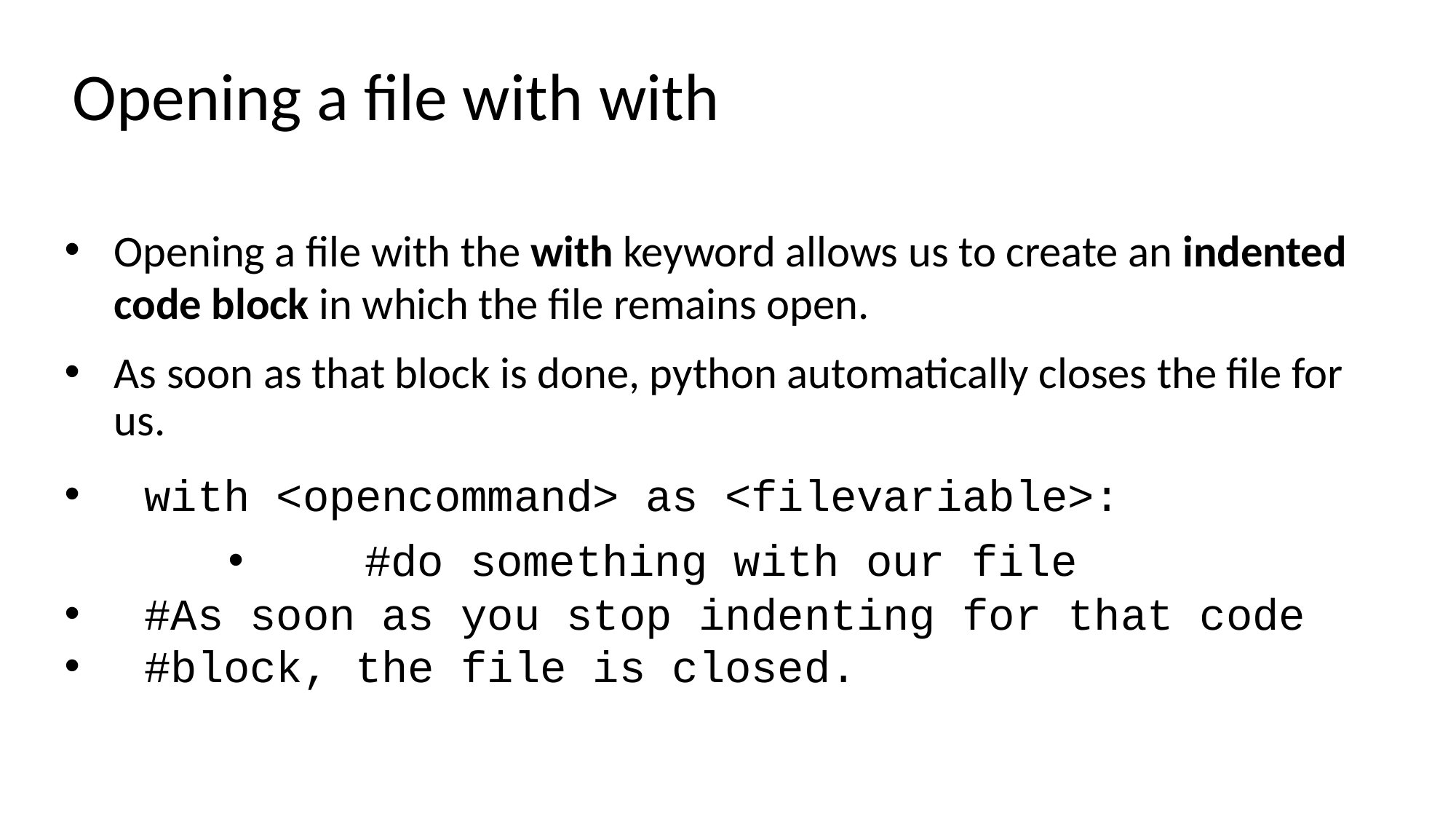

# Opening a file with with
Opening a file with the with keyword allows us to create an indented code block in which the file remains open.
As soon as that block is done, python automatically closes the file for us.
  with <opencommand> as <filevariable>:
	#do something with our file
  #As soon as you stop indenting for that code
  #block, the file is closed.